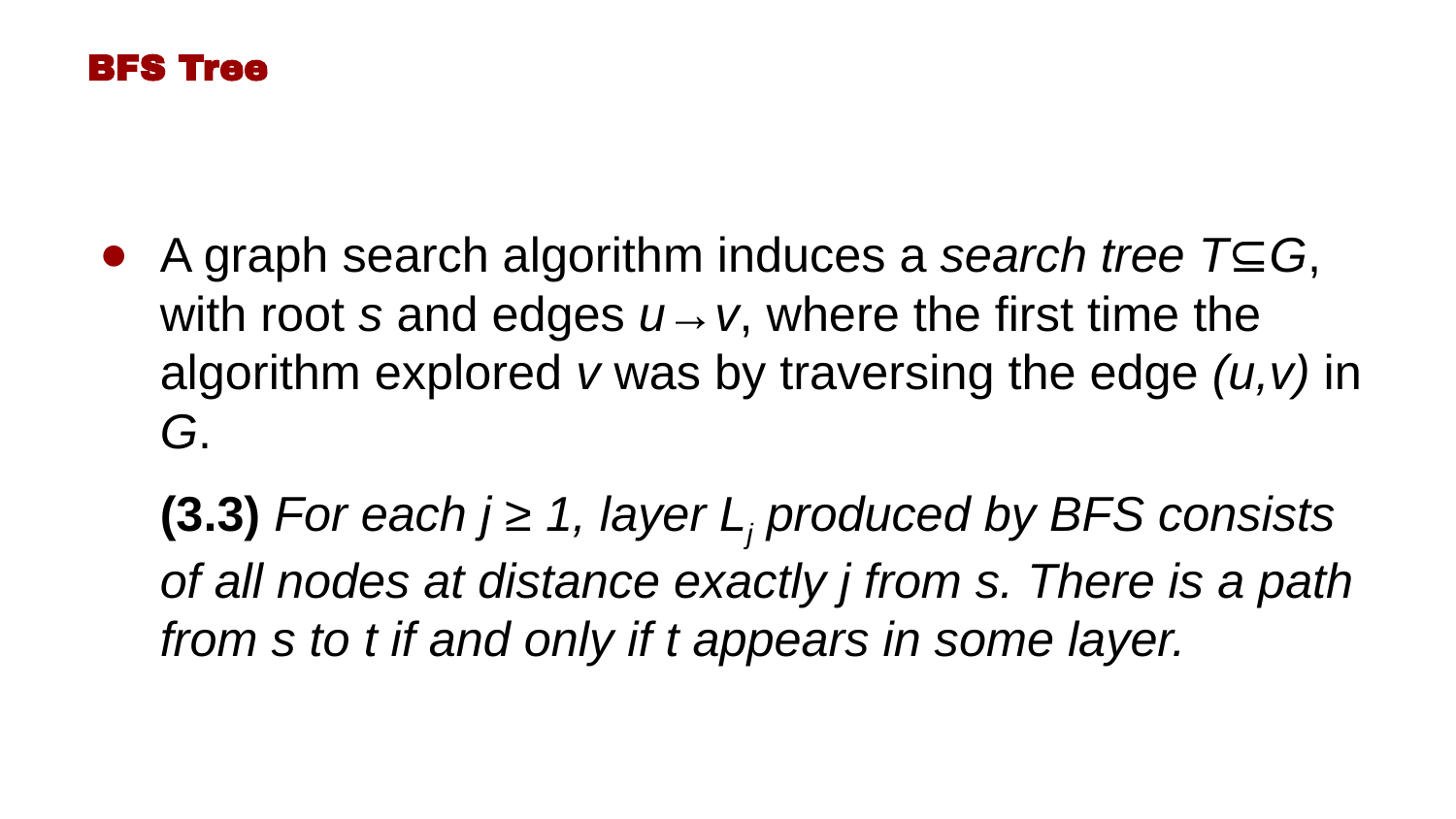

BFS Tree
A graph search algorithm induces a search tree T⊆G, with root s and edges u→v, where the first time the algorithm explored v was by traversing the edge (u,v) in G.
(3.3) For each j ≥ 1, layer Lj produced by BFS consists of all nodes at distance exactly j from s. There is a path from s to t if and only if t appears in some layer.